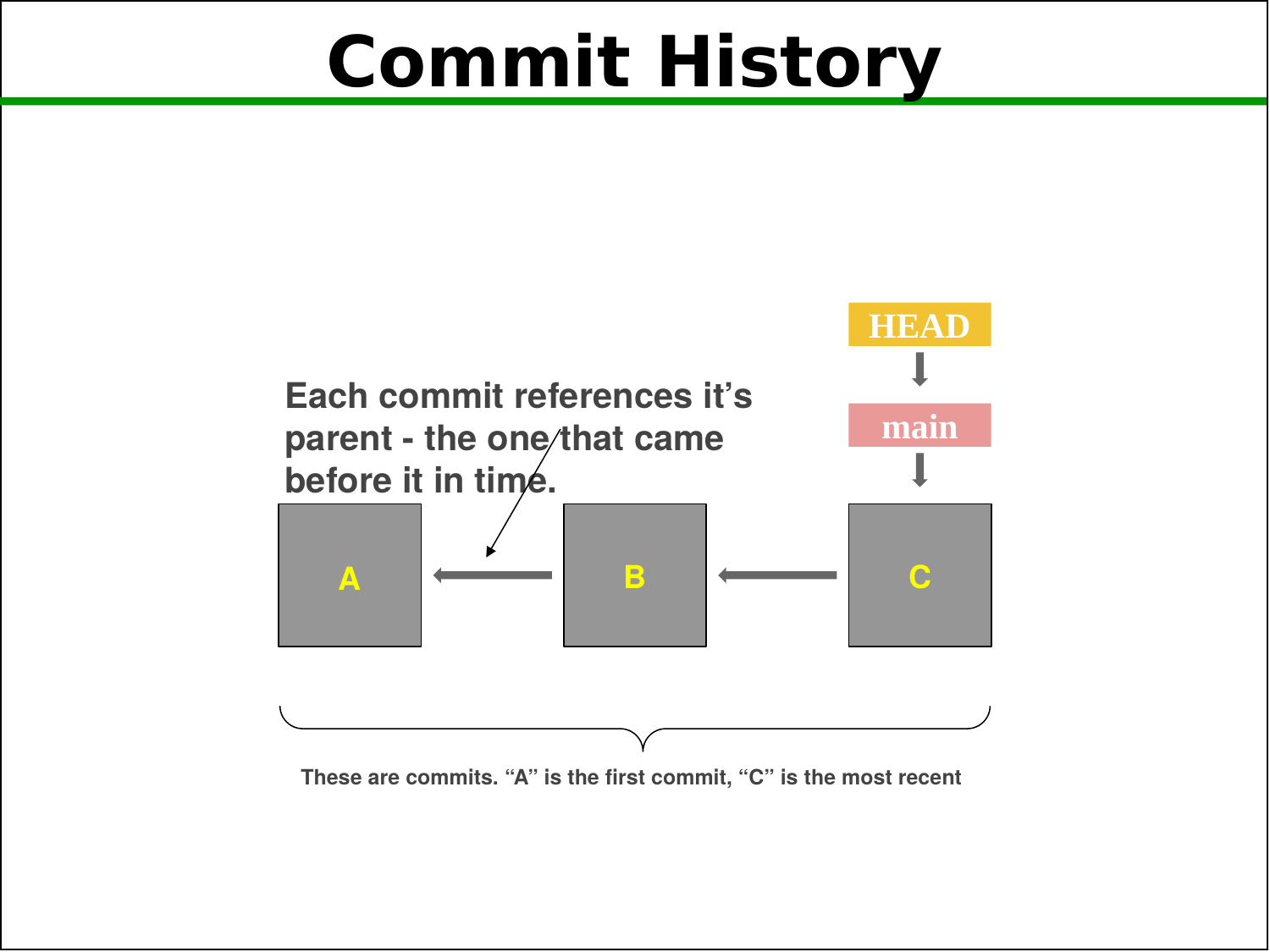

Commit History
HEAD

Each commit references it’s parent - the one that came before it in time.

main

B
C

A

These are commits. “A” is the first commit, “C” is the most recent